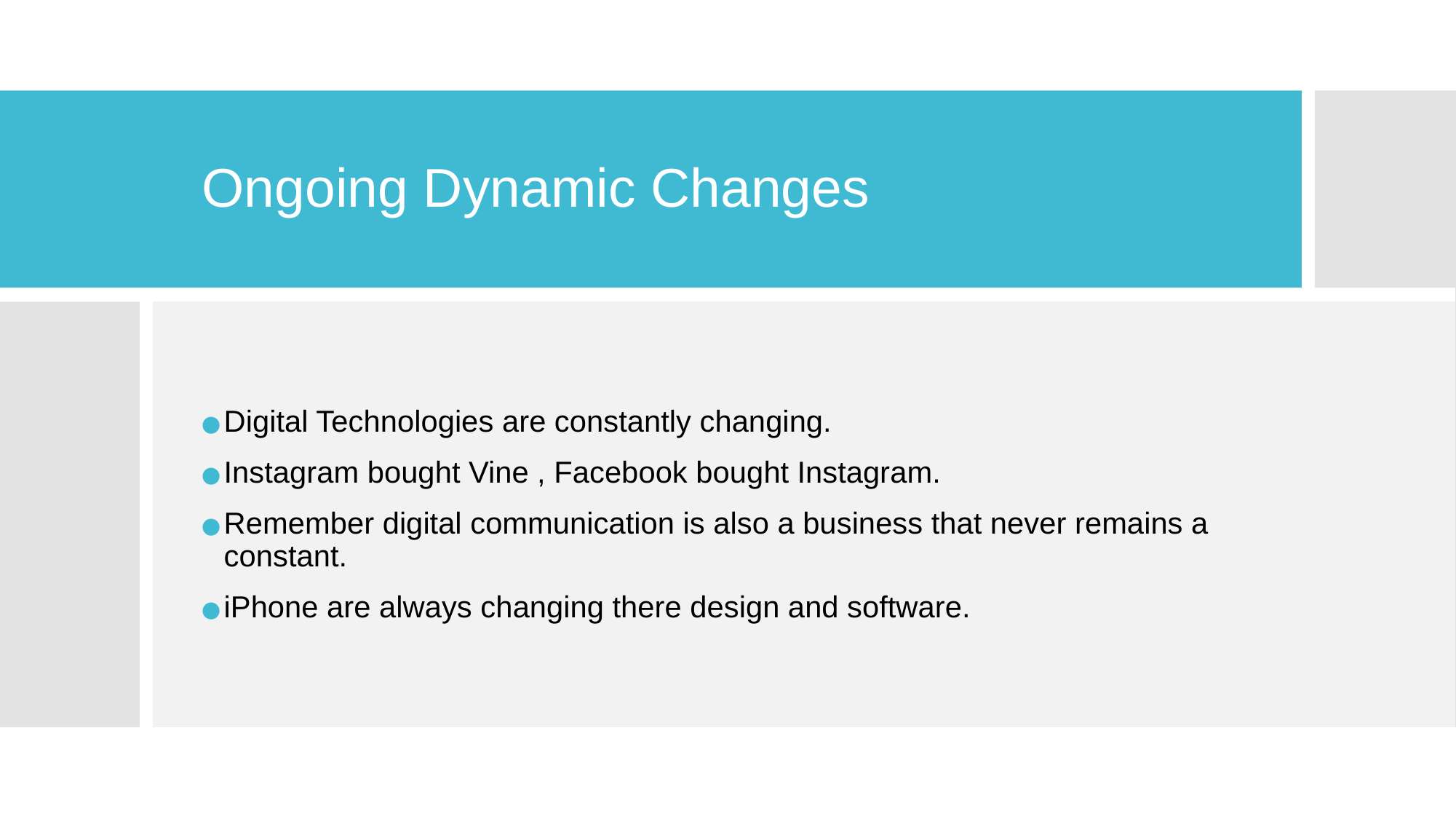

# Ongoing Dynamic Changes

Digital Technologies are constantly changing.
Instagram bought Vine , Facebook bought Instagram.
Remember digital communication is also a business that never remains a constant.
iPhone are always changing there design and software.